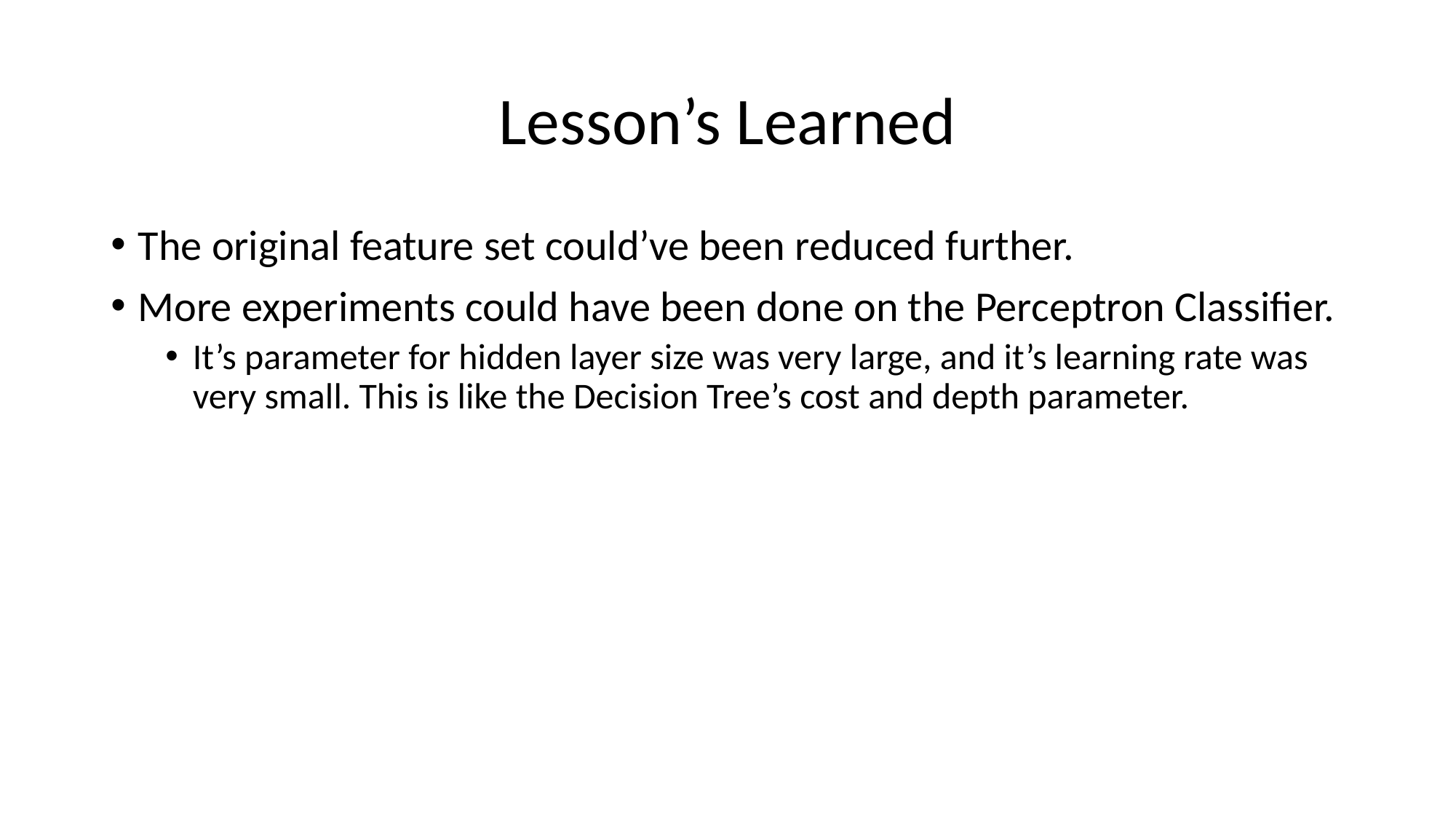

# Lesson’s Learned
The original feature set could’ve been reduced further.
More experiments could have been done on the Perceptron Classifier.
It’s parameter for hidden layer size was very large, and it’s learning rate was very small. This is like the Decision Tree’s cost and depth parameter.